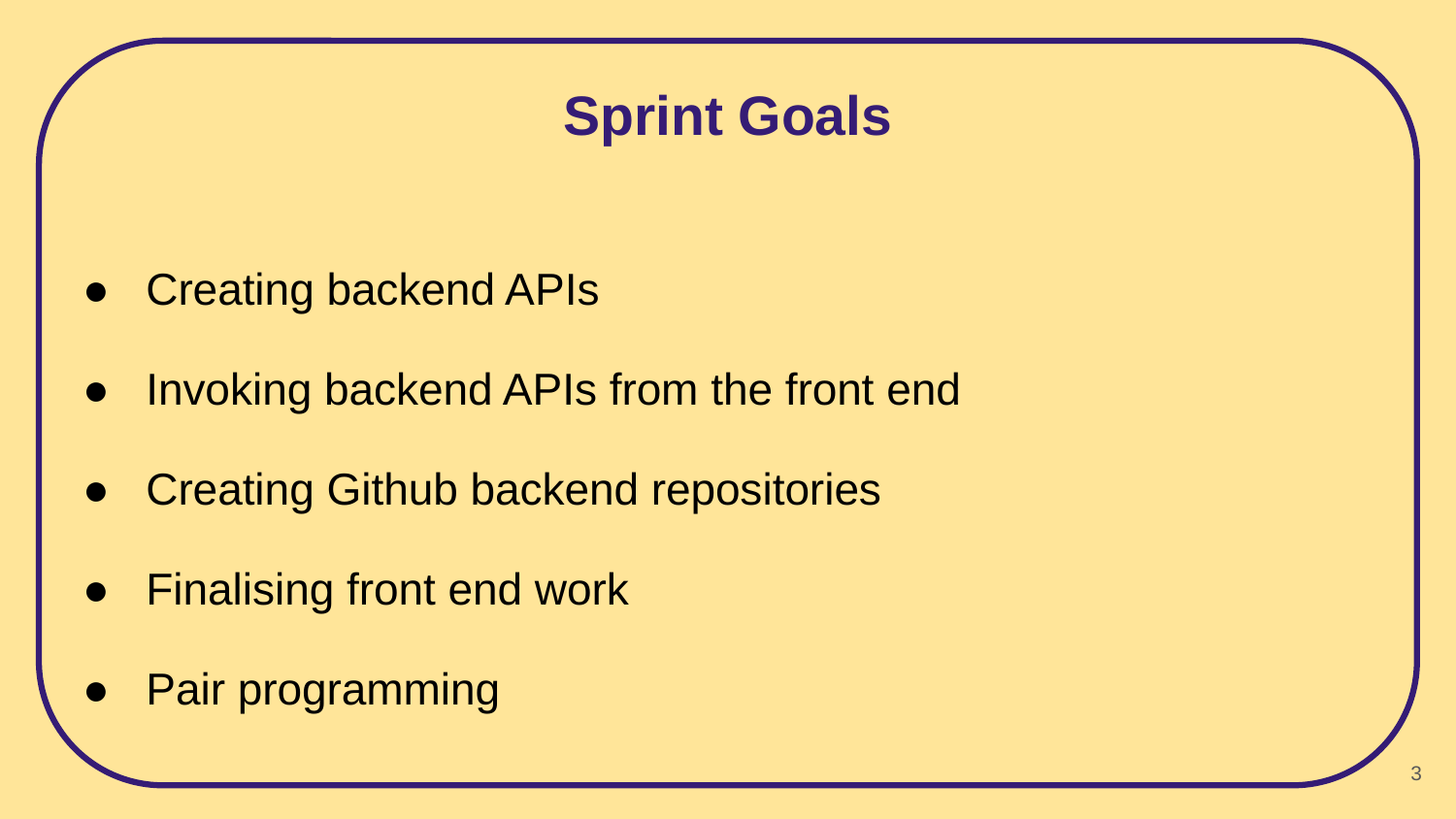

# Sprint Goals
Creating backend APIs
Invoking backend APIs from the front end
Creating Github backend repositories
Finalising front end work
Pair programming

3